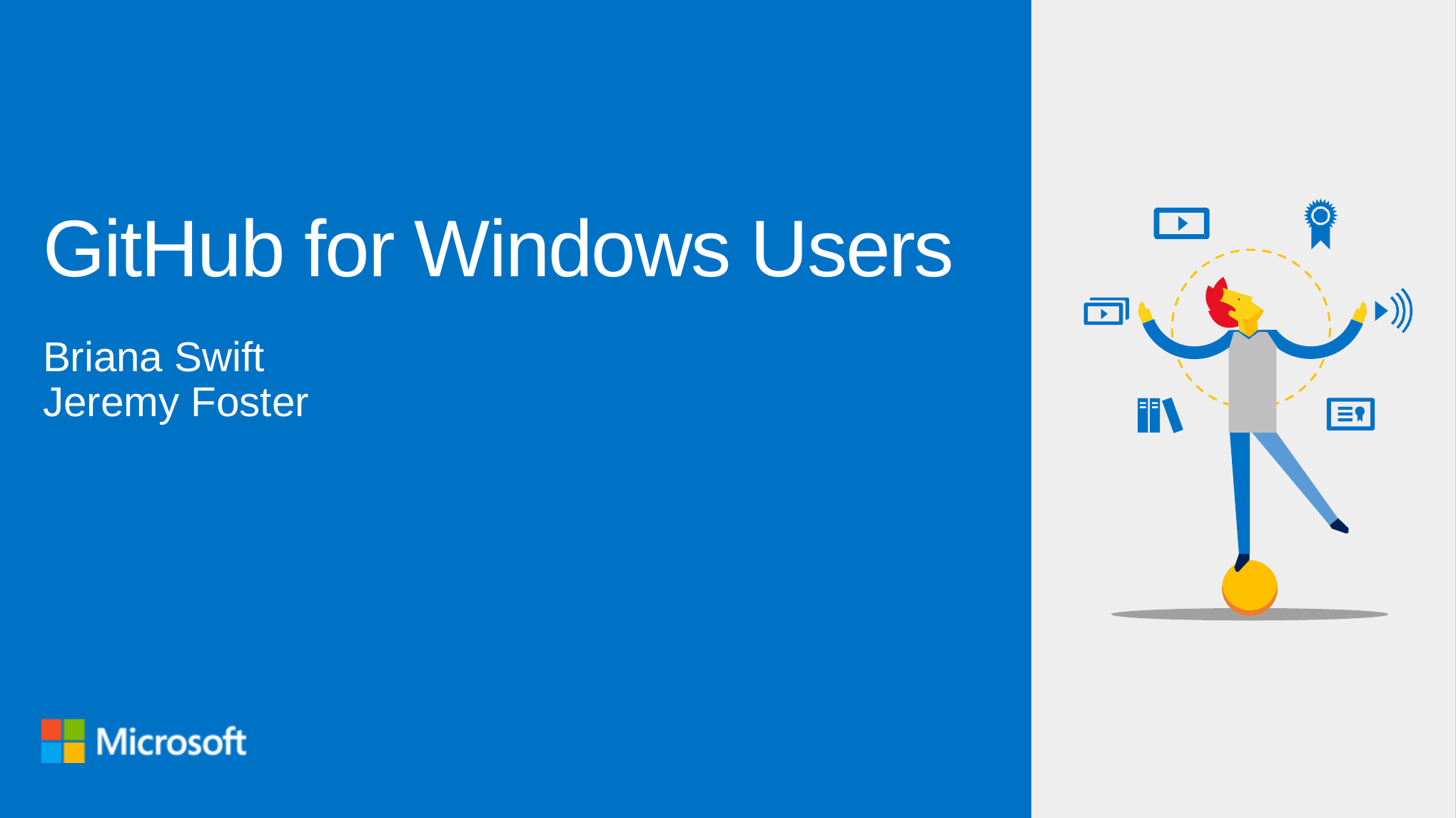

# GitHub for Windows Users
Briana Swift
Jeremy Foster